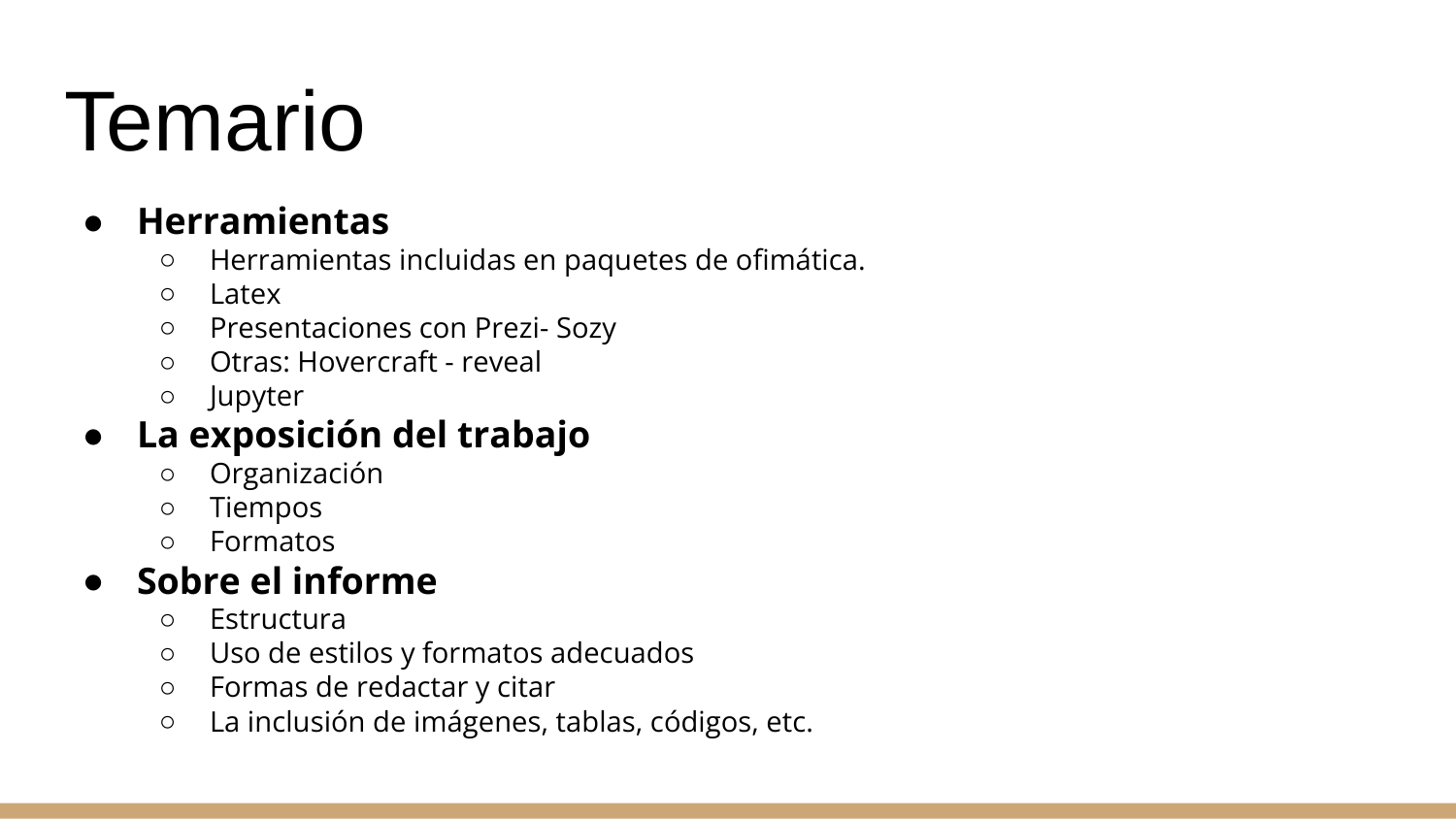

# Temario
Herramientas
Herramientas incluidas en paquetes de ofimática.
Latex
Presentaciones con Prezi- Sozy
Otras: Hovercraft - reveal
Jupyter
La exposición del trabajo
Organización
Tiempos
Formatos
Sobre el informe
Estructura
Uso de estilos y formatos adecuados
Formas de redactar y citar
La inclusión de imágenes, tablas, códigos, etc.